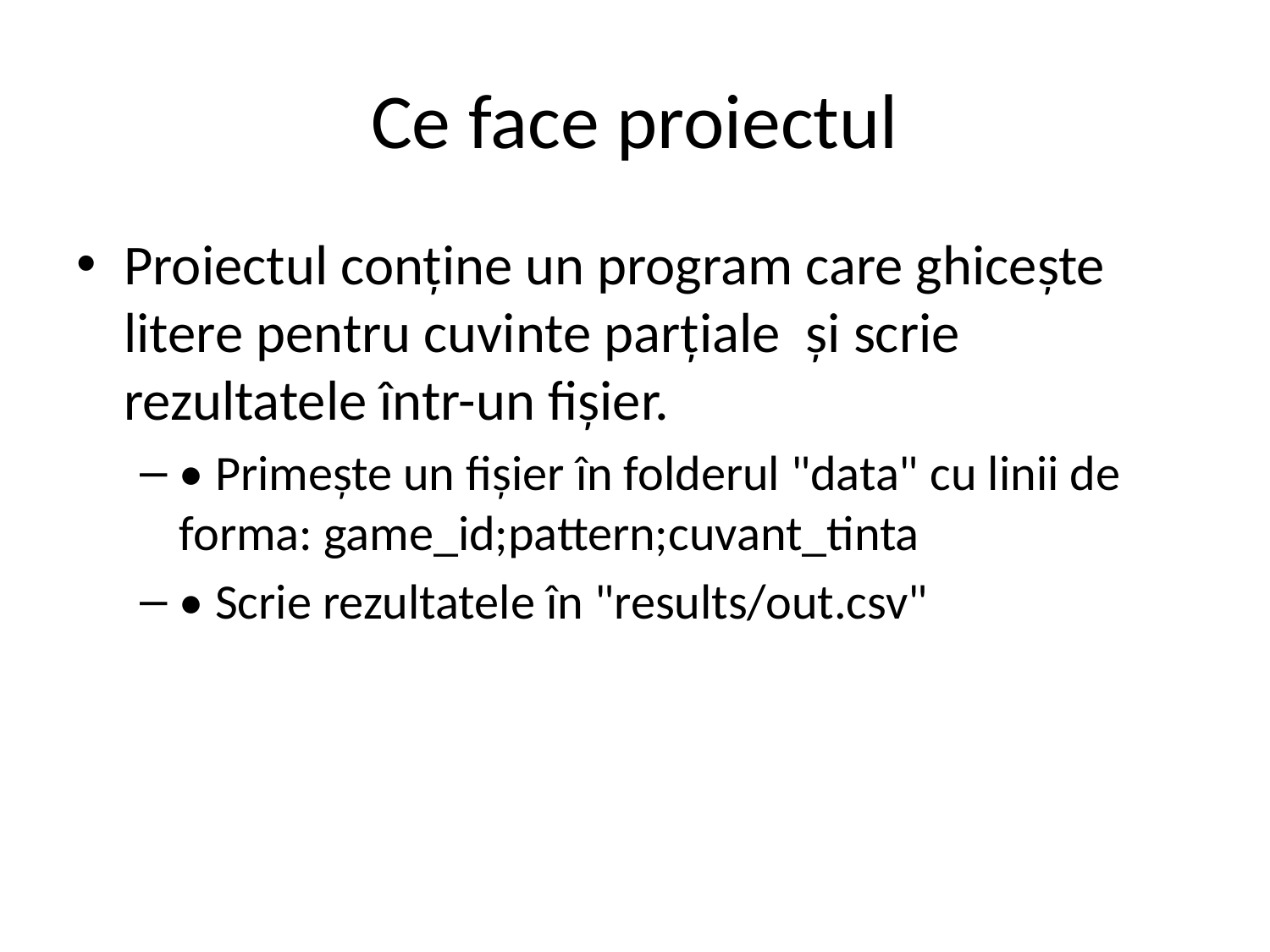

# Ce face proiectul
Proiectul conține un program care ghicește litere pentru cuvinte parțiale  și scrie rezultatele într-un fișier.
• Primește un fișier în folderul "data" cu linii de forma: game_id;pattern;cuvant_tinta
• Scrie rezultatele în "results/out.csv"